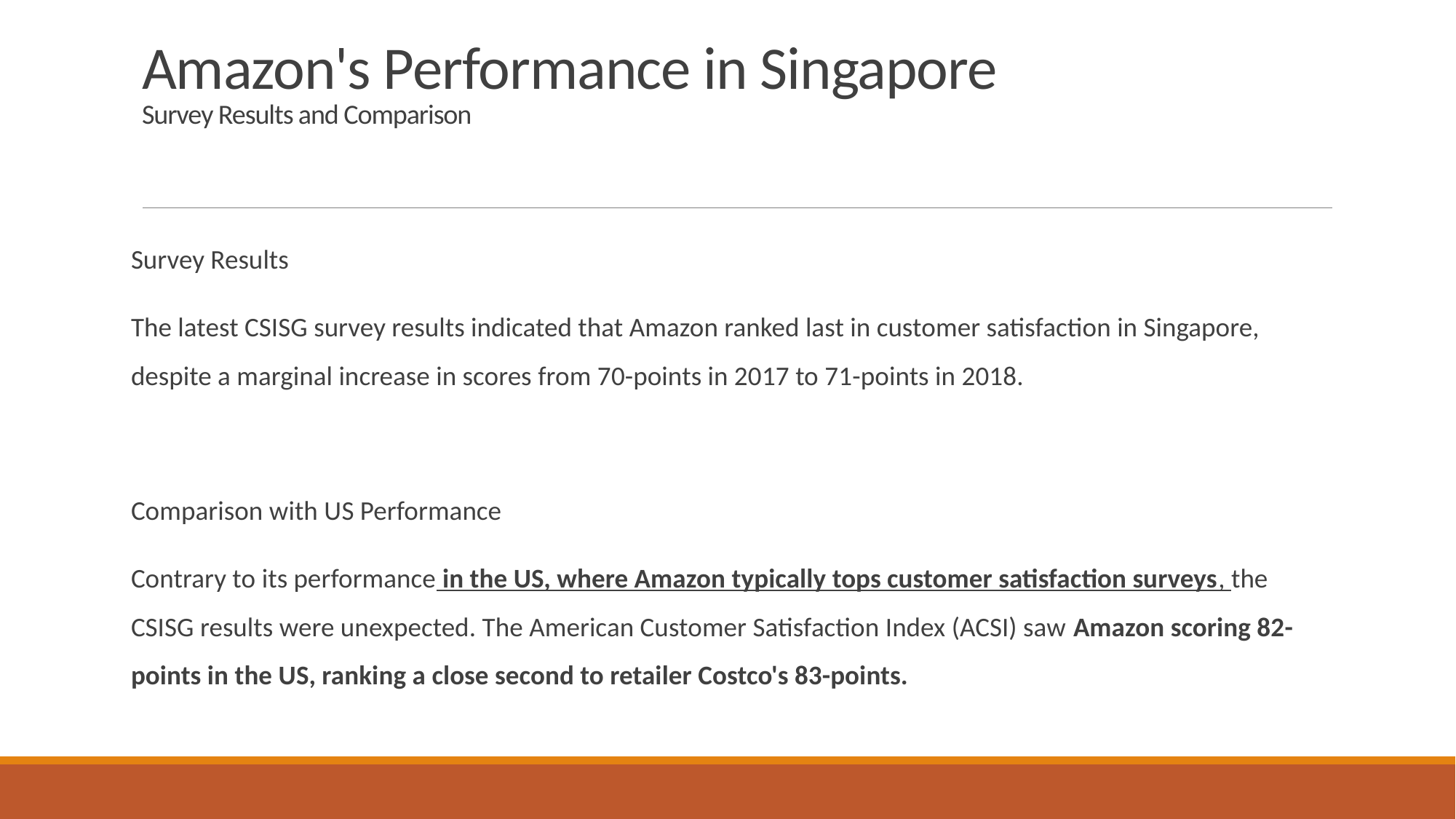

# Amazon's Performance in Singapore Survey Results and Comparison
Survey Results
The latest CSISG survey results indicated that Amazon ranked last in customer satisfaction in Singapore, despite a marginal increase in scores from 70-points in 2017 to 71-points in 2018.

Comparison with US Performance
Contrary to its performance in the US, where Amazon typically tops customer satisfaction surveys, the CSISG results were unexpected. The American Customer Satisfaction Index (ACSI) saw Amazon scoring 82-points in the US, ranking a close second to retailer Costco's 83-points.